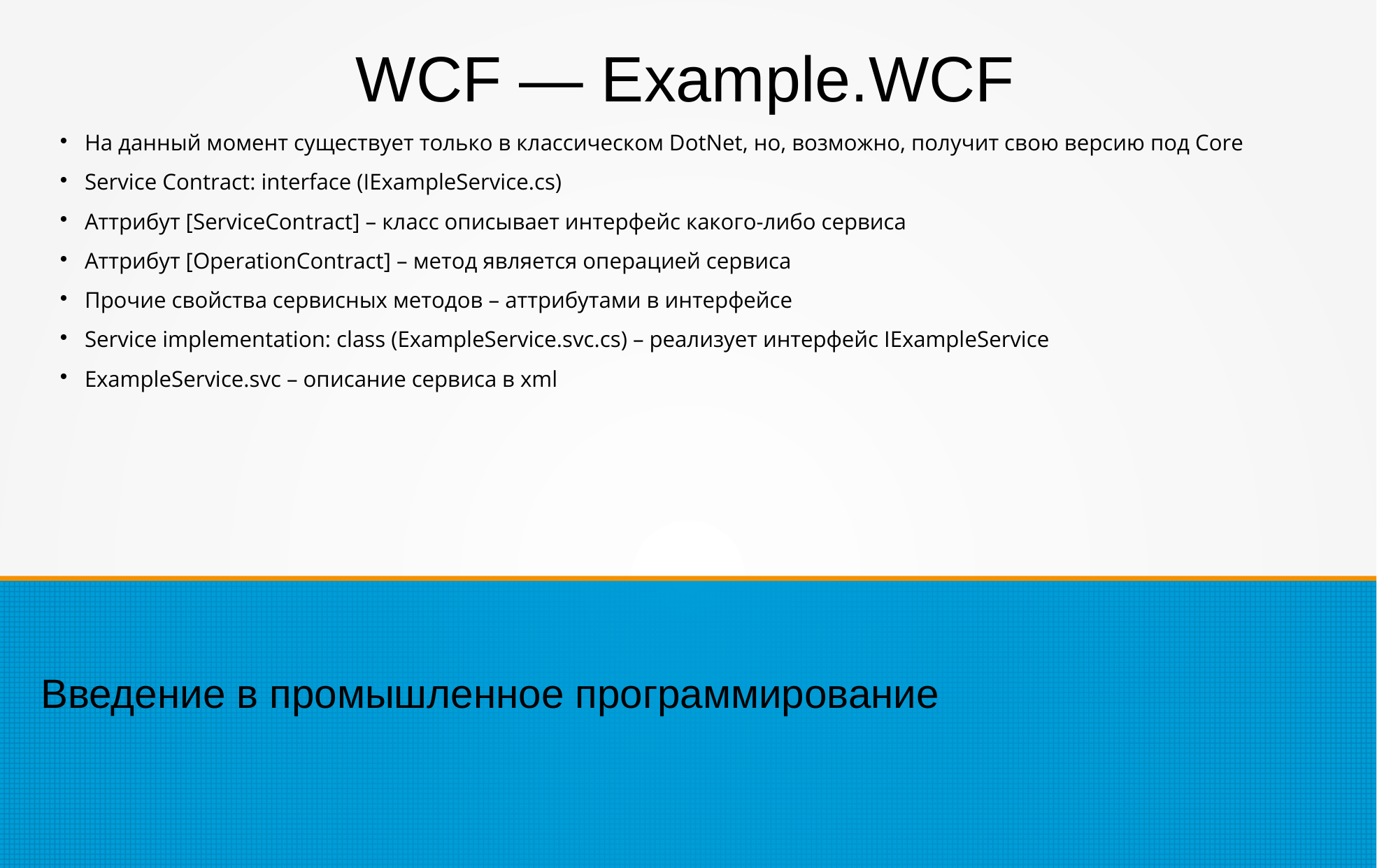

WCF — Example.WCF
На данный момент существует только в классическом DotNet, но, возможно, получит свою версию под Core
Service Contract: interface (IExampleService.cs)
Аттрибут [ServiceContract] – класс описывает интерфейс какого-либо сервиса
Аттрибут [OperationContract] – метод является операцией сервиса
Прочие свойства сервисных методов – аттрибутами в интерфейсе
Service implementation: class (ExampleService.svc.cs) – реализует интерфейс IExampleService
ExampleService.svc – описание сервиса в xml
Введение в промышленное программирование